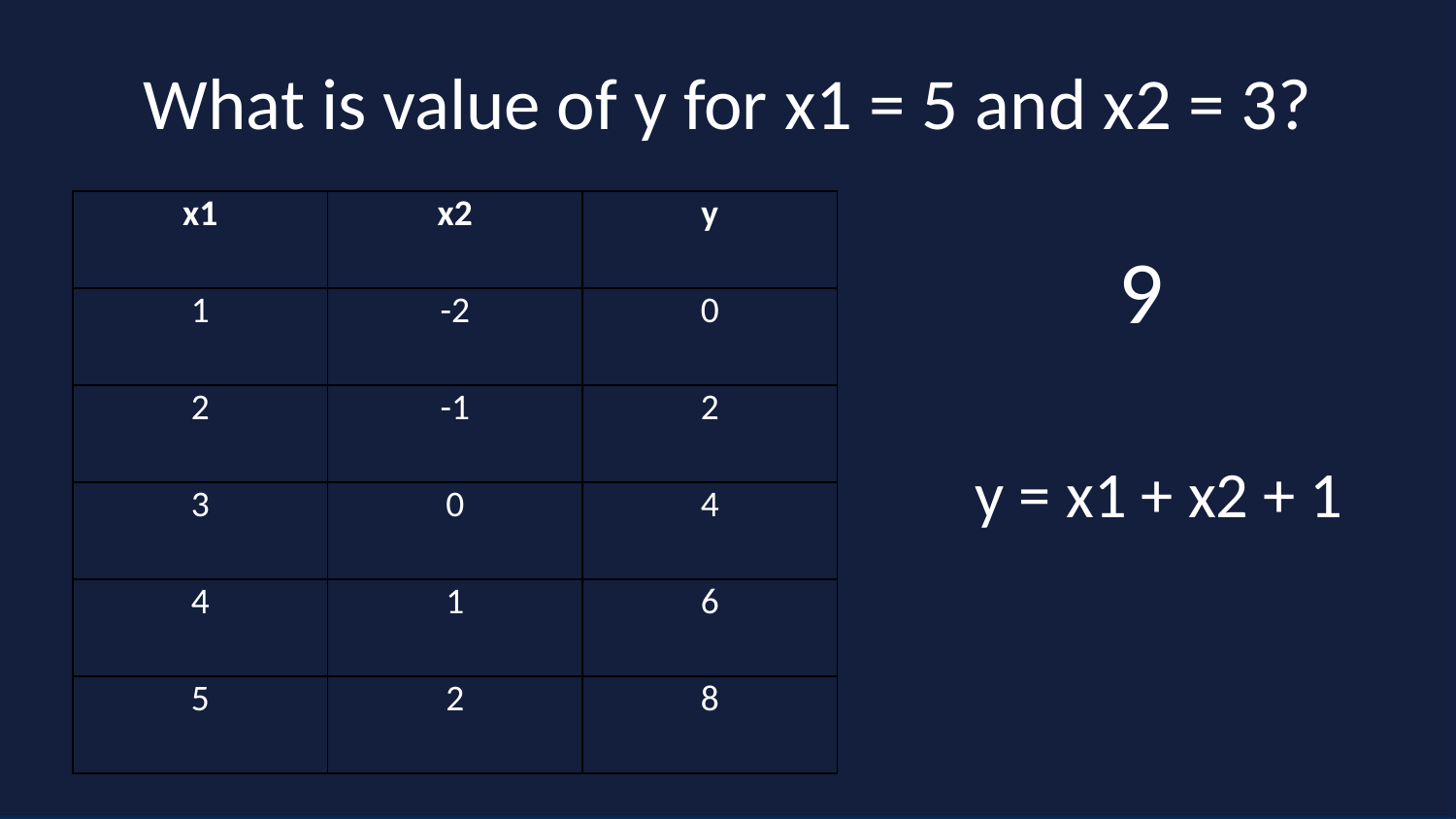

# What is value of y for x1 = 5 and x2 = 3?
| x1 | x2 | y |
| --- | --- | --- |
| 1 | -2 | 0 |
| 2 | -1 | 2 |
| 3 | 0 | 4 |
| 4 | 1 | 6 |
| 5 | 2 | 8 |
9
y = x1 + x2 + 1